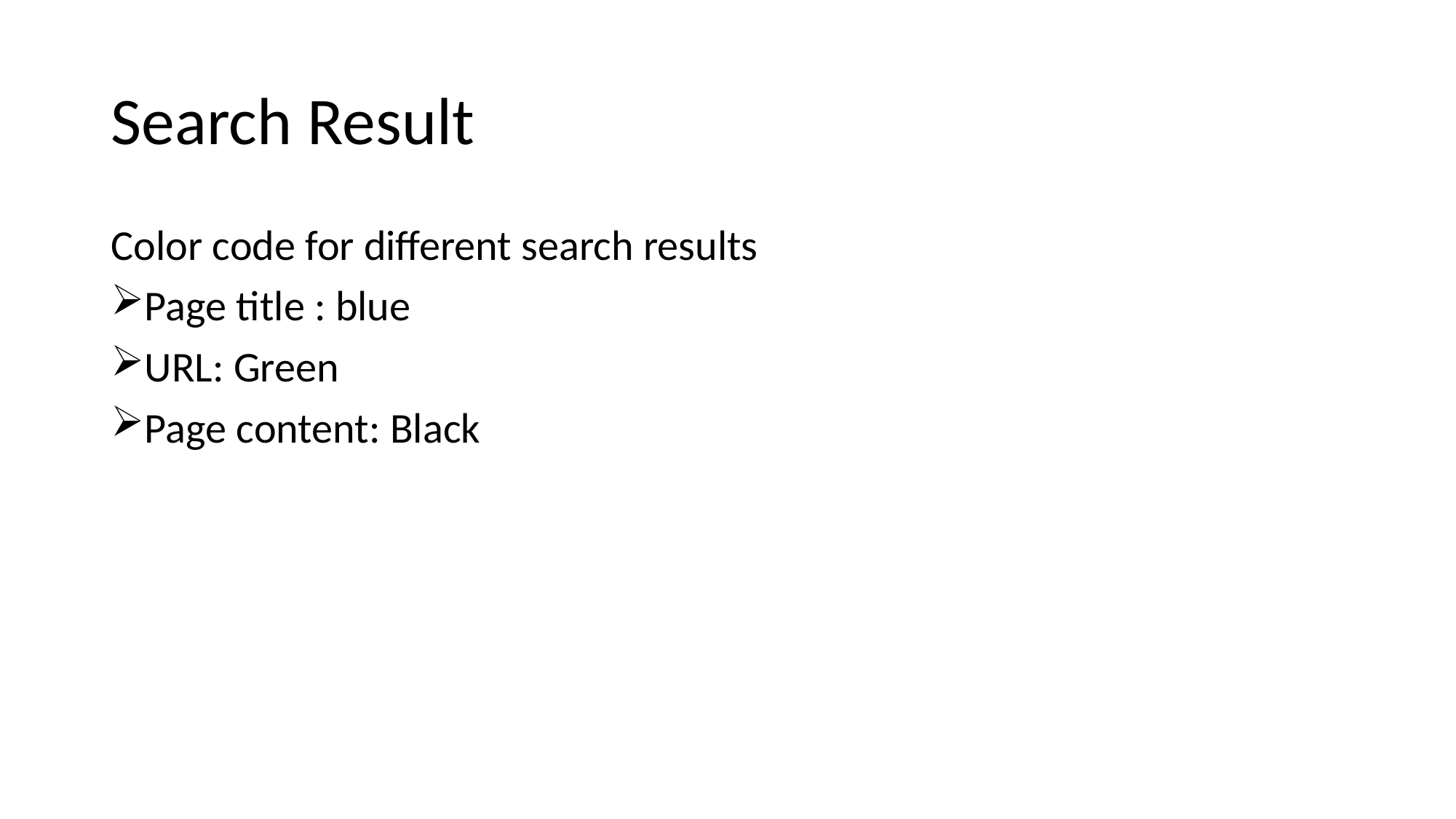

# Search Result
Color code for different search results
Page title : blue
URL: Green
Page content: Black